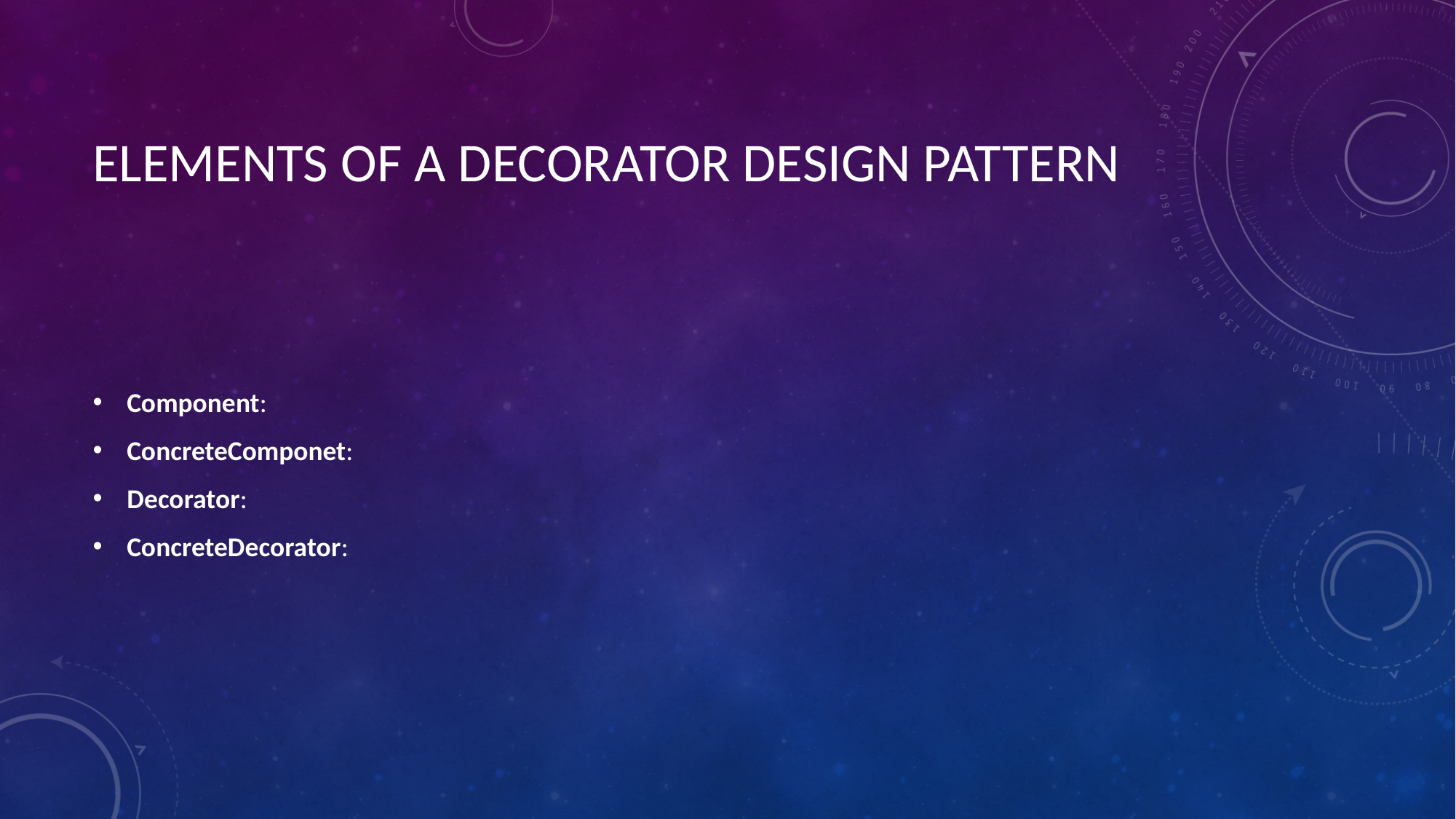

# Elements of a Decorator Design Pattern
Component:
ConcreteComponet:
Decorator:
ConcreteDecorator: